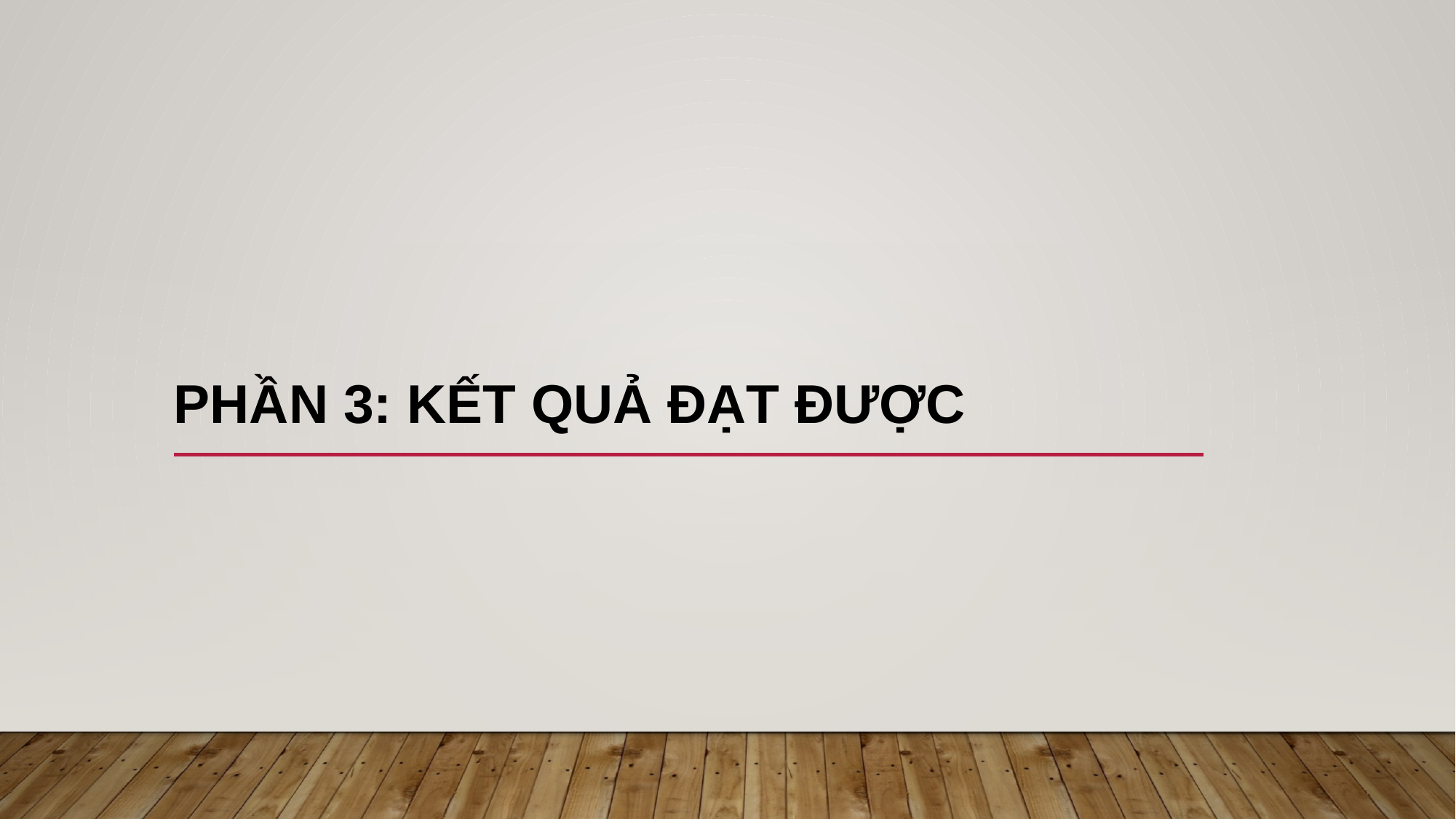

# PHẦN 3: KẾT QUẢ ĐẠT ĐƯỢC